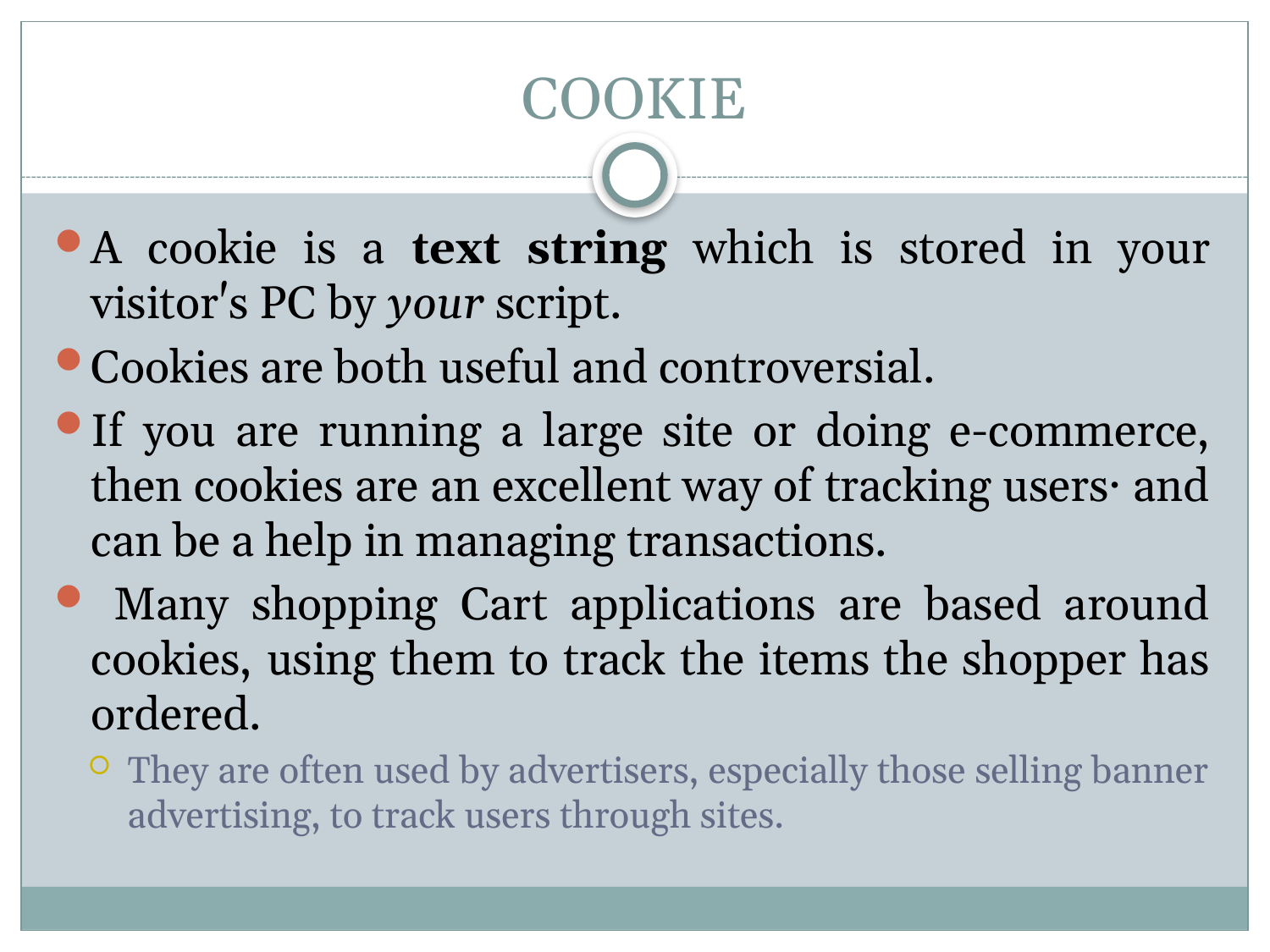

# COOKIE
A cookie is a text string which is stored in your visitor's PC by your script.
Cookies are both useful and controversial.
If you are running a large site or doing e-commerce, then cookies are an excellent way of tracking users· and can be a help in managing transactions.
 Many shopping Cart applications are based around cookies, using them to track the items the shopper has ordered.
They are often used by advertisers, especially those selling banner advertising, to track users through sites.